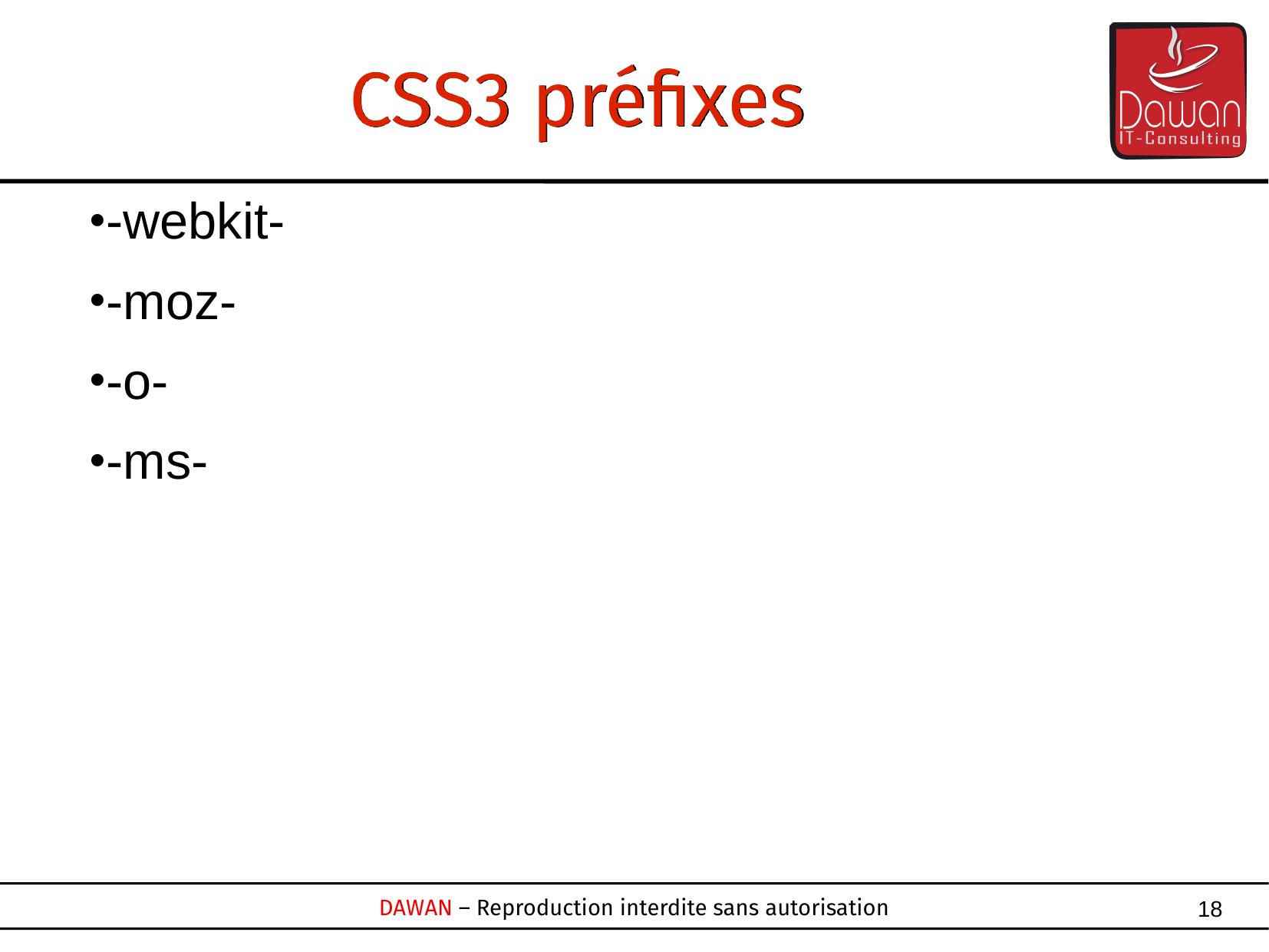

CSS3 préfixes
-webkit-
-moz-
-o-
-ms-
18